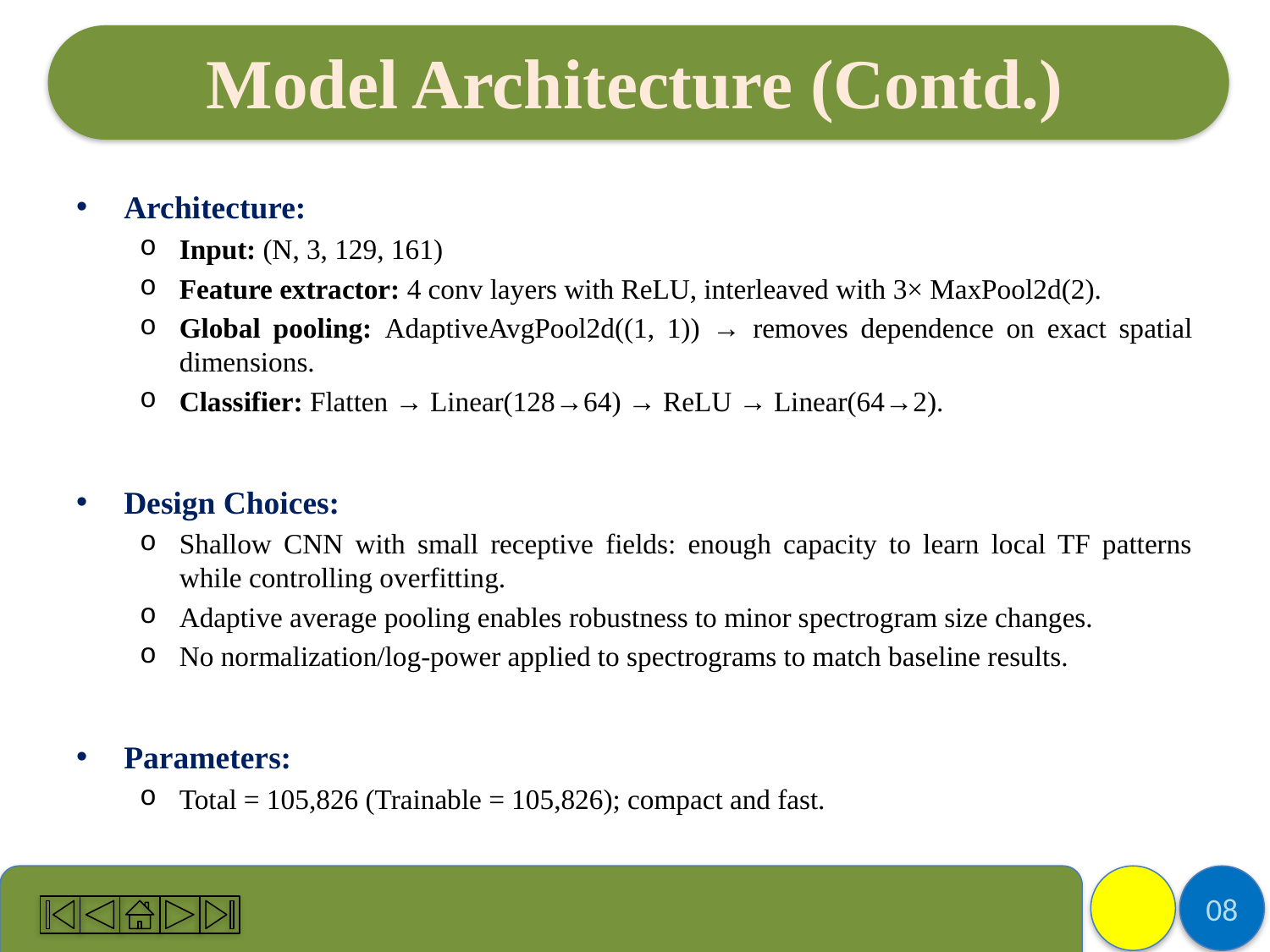

# Model Architecture (Contd.)

Architecture:
Input: (N, 3, 129, 161)
Feature extractor: 4 conv layers with ReLU, interleaved with 3× MaxPool2d(2).
Global pooling: AdaptiveAvgPool2d((1, 1)) → removes dependence on exact spatial dimensions.
Classifier: Flatten → Linear(128→64) → ReLU → Linear(64→2).

Design Choices:
Shallow CNN with small receptive fields: enough capacity to learn local TF patterns while controlling overfitting.
Adaptive average pooling enables robustness to minor spectrogram size changes.
No normalization/log-power applied to spectrograms to match baseline results.

Parameters:
Total = 105,826 (Trainable = 105,826); compact and fast.

08